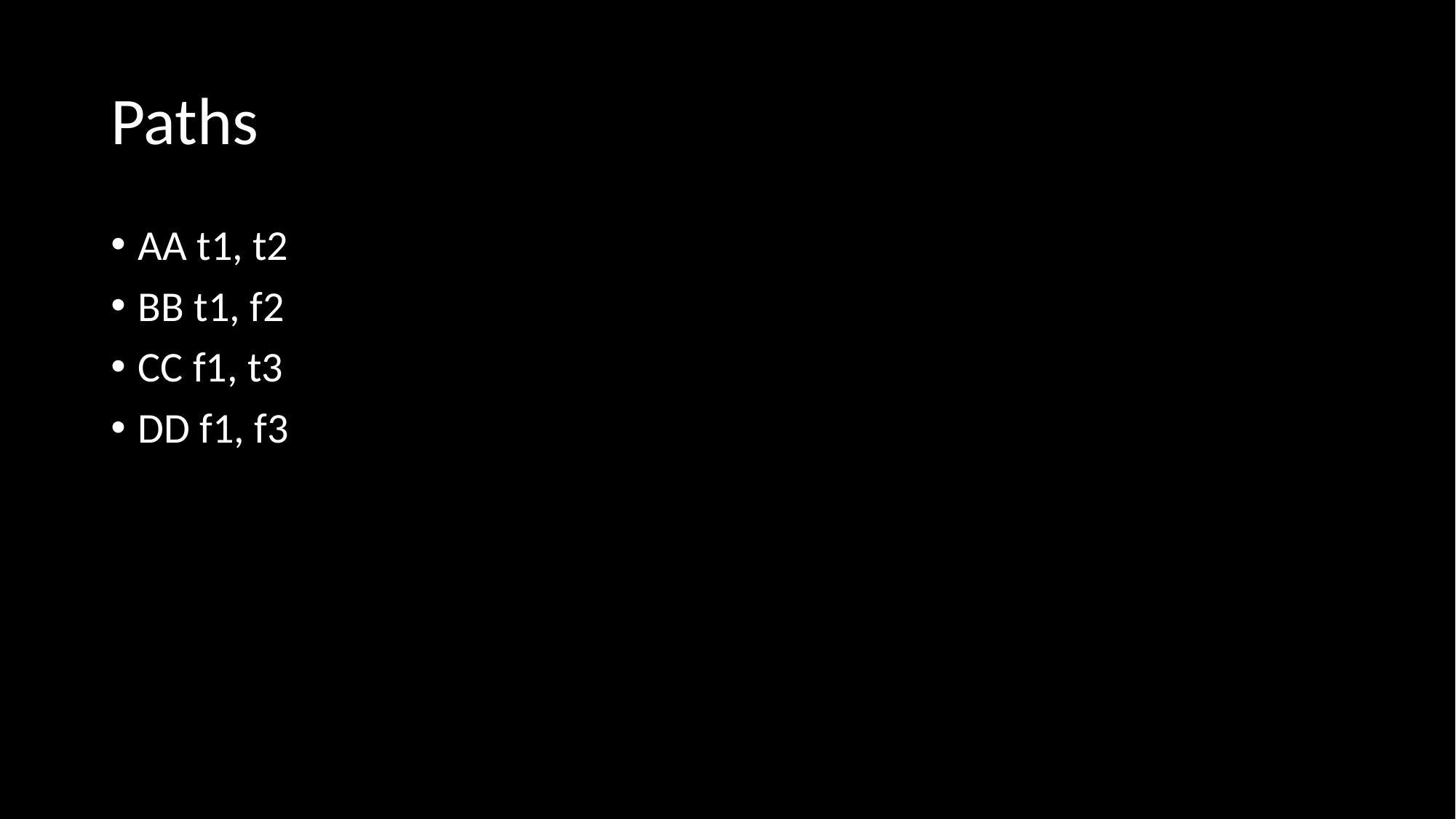

# Paths
AA t1, t2
BB t1, f2
CC f1, t3
DD f1, f3